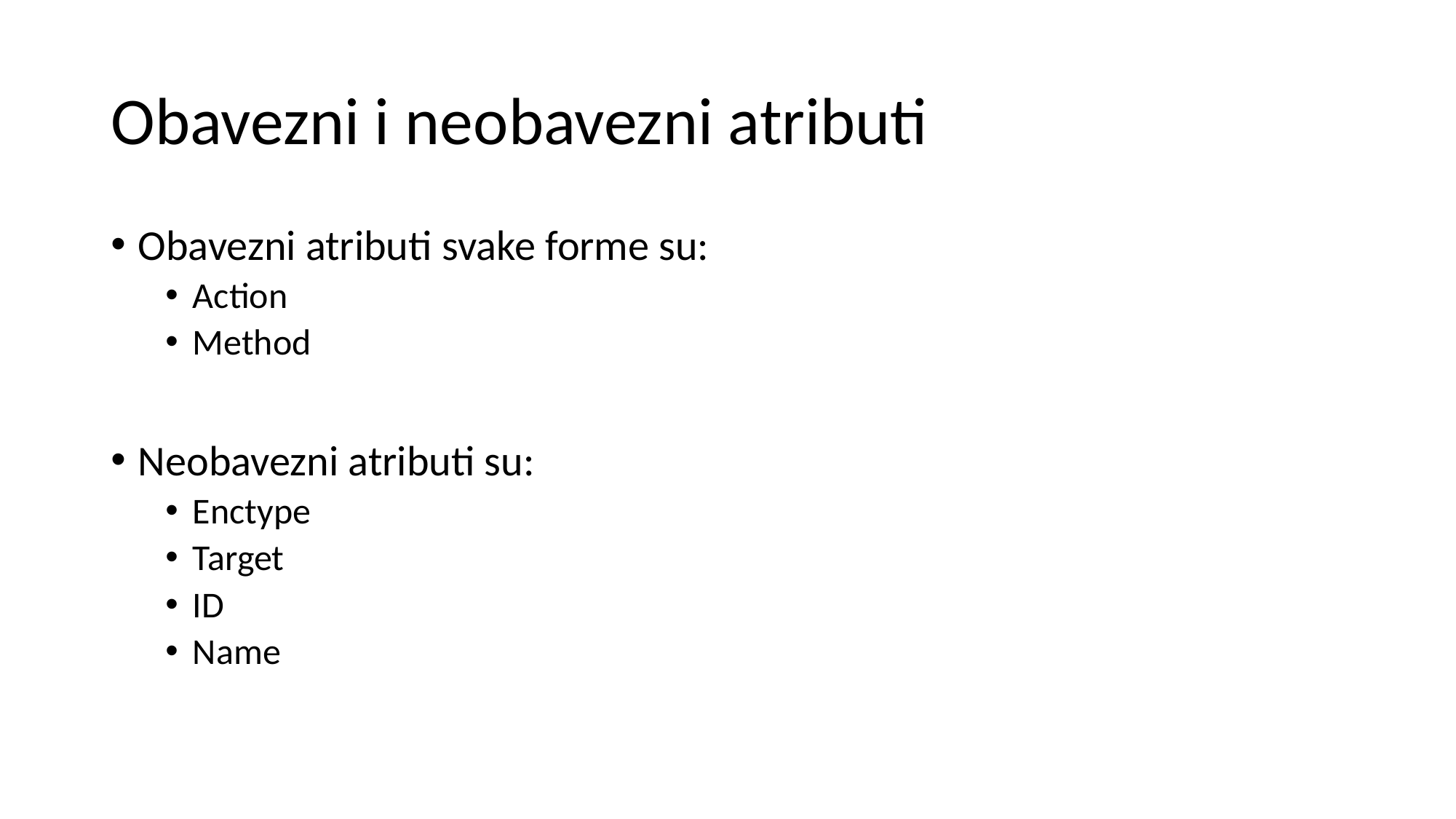

# Obavezni i neobavezni atributi
Obavezni atributi svake forme su:
Action
Method

Neobavezni atributi su:
Enctype
Target
ID
Name